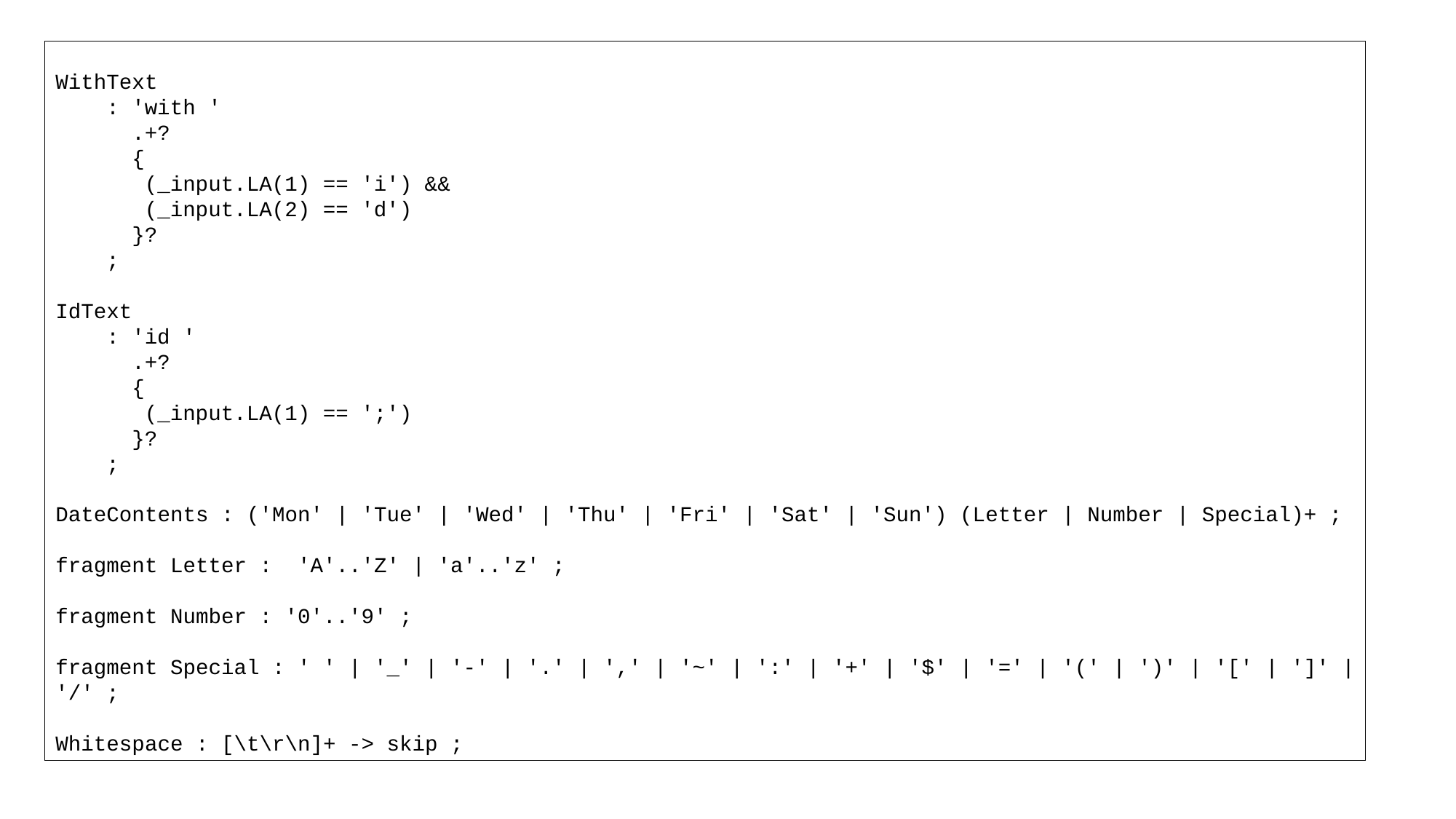

WithText
    : 'with '
      .+?
      {
       (_input.LA(1) == 'i') &&
       (_input.LA(2) == 'd')
      }?
    ;

IdText
    : 'id '
      .+?
      {
       (_input.LA(1) == ';')
      }?
    ;

DateContents : ('Mon' | 'Tue' | 'Wed' | 'Thu' | 'Fri' | 'Sat' | 'Sun') (Letter | Number | Special)+ ;

fragment Letter :  'A'..'Z' | 'a'..'z' ;

fragment Number : '0'..'9' ;

fragment Special : ' ' | '_' | '-' | '.' | ',' | '~' | ':' | '+' | '$' | '=' | '(' | ')' | '[' | ']' | '/' ;

Whitespace : [\t\r\n]+ -> skip ;